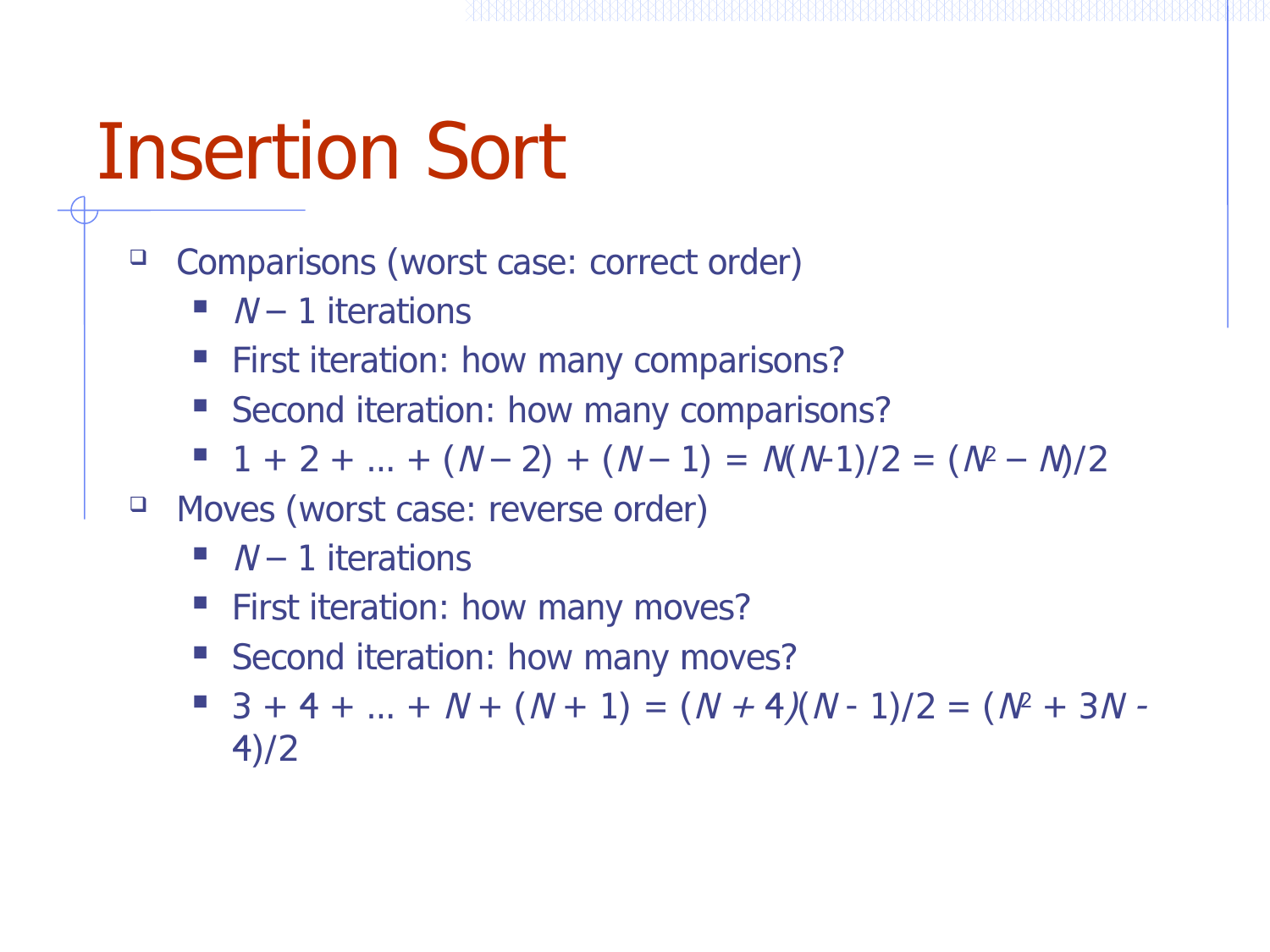

# Insertion Sort
Comparisons (worst case: correct order)
N – 1 iterations
First iteration: how many comparisons?
Second iteration: how many comparisons?
1 + 2 + … + (N – 2) + (N – 1) = N(N-1)/2 = (N2 – N)/2
Moves (worst case: reverse order)
N – 1 iterations
First iteration: how many moves?
Second iteration: how many moves?
3 + 4 + … + N + (N + 1) = (N + 4)(N - 1)/2 = (N2 + 3N - 4)/2